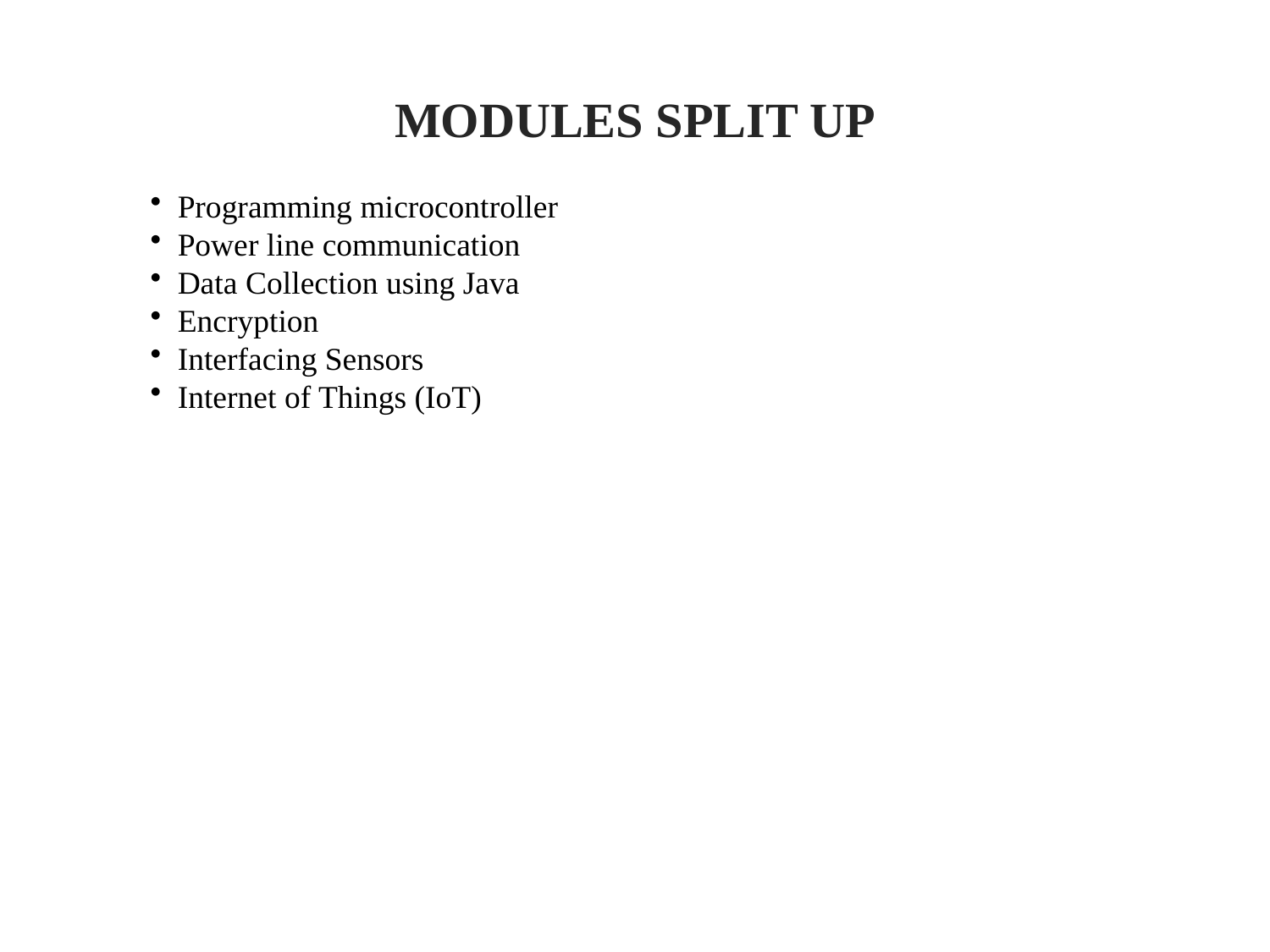

# MODULES SPLIT UP
  Programming microcontroller
  Power line communication
  Data Collection using Java
  Encryption
  Interfacing Sensors
  Internet of Things (IoT)